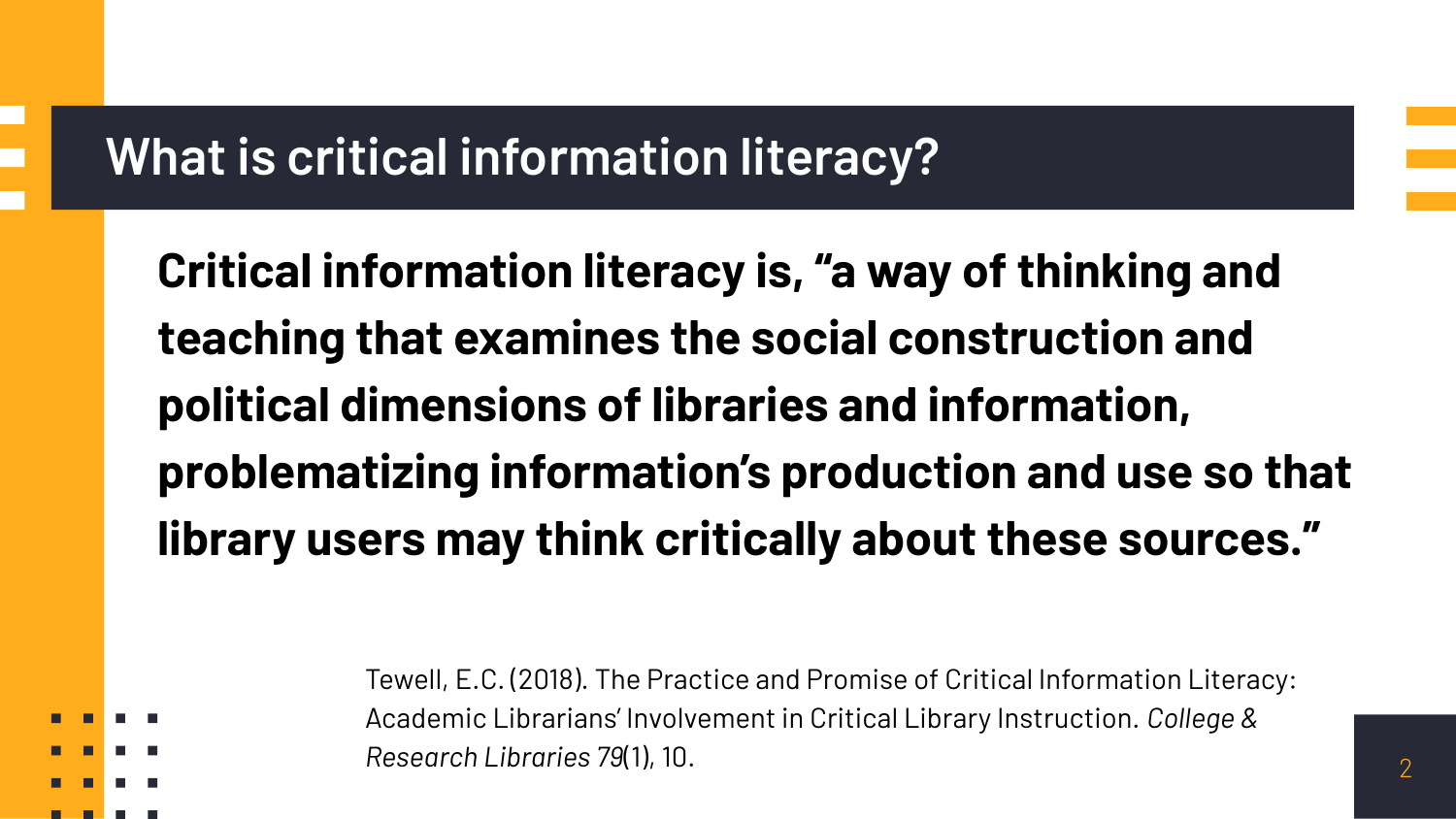

# What is critical information literacy?
Critical information literacy is, “a way of thinking and teaching that examines the social construction and political dimensions of libraries and information, problematizing information’s production and use so that library users may think critically about these sources.”

Tewell, E.C. (2018). The Practice and Promise of Critical Information Literacy: Academic Librarians’ Involvement in Critical Library Instruction. College & Research Libraries 79(1), 10.

2